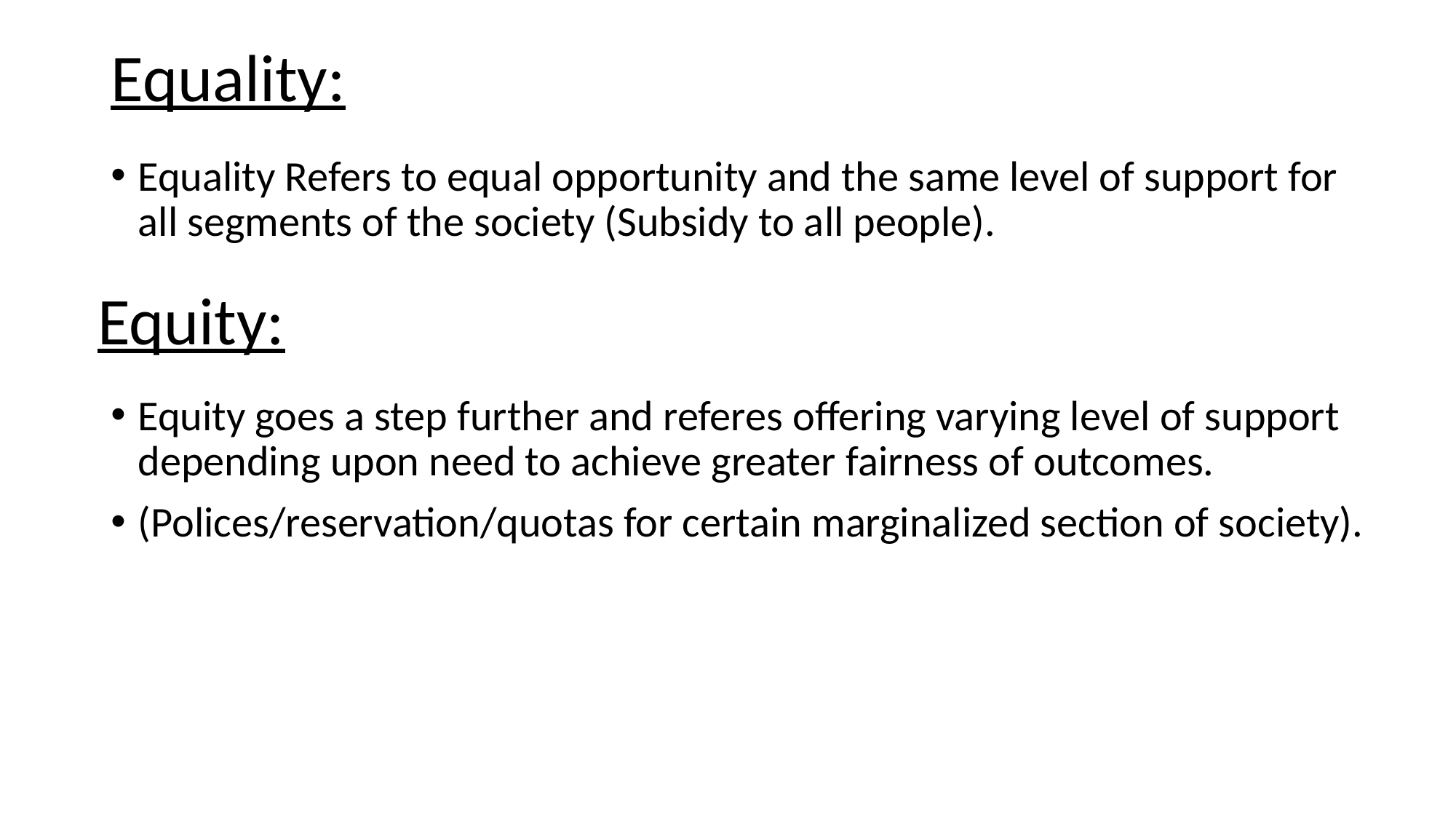

# Equality:
Equality Refers to equal opportunity and the same level of support for all segments of the society (Subsidy to all people).

Equity:
Equity goes a step further and referes offering varying level of support depending upon need to achieve greater fairness of outcomes.
(Polices/reservation/quotas for certain marginalized section of society).